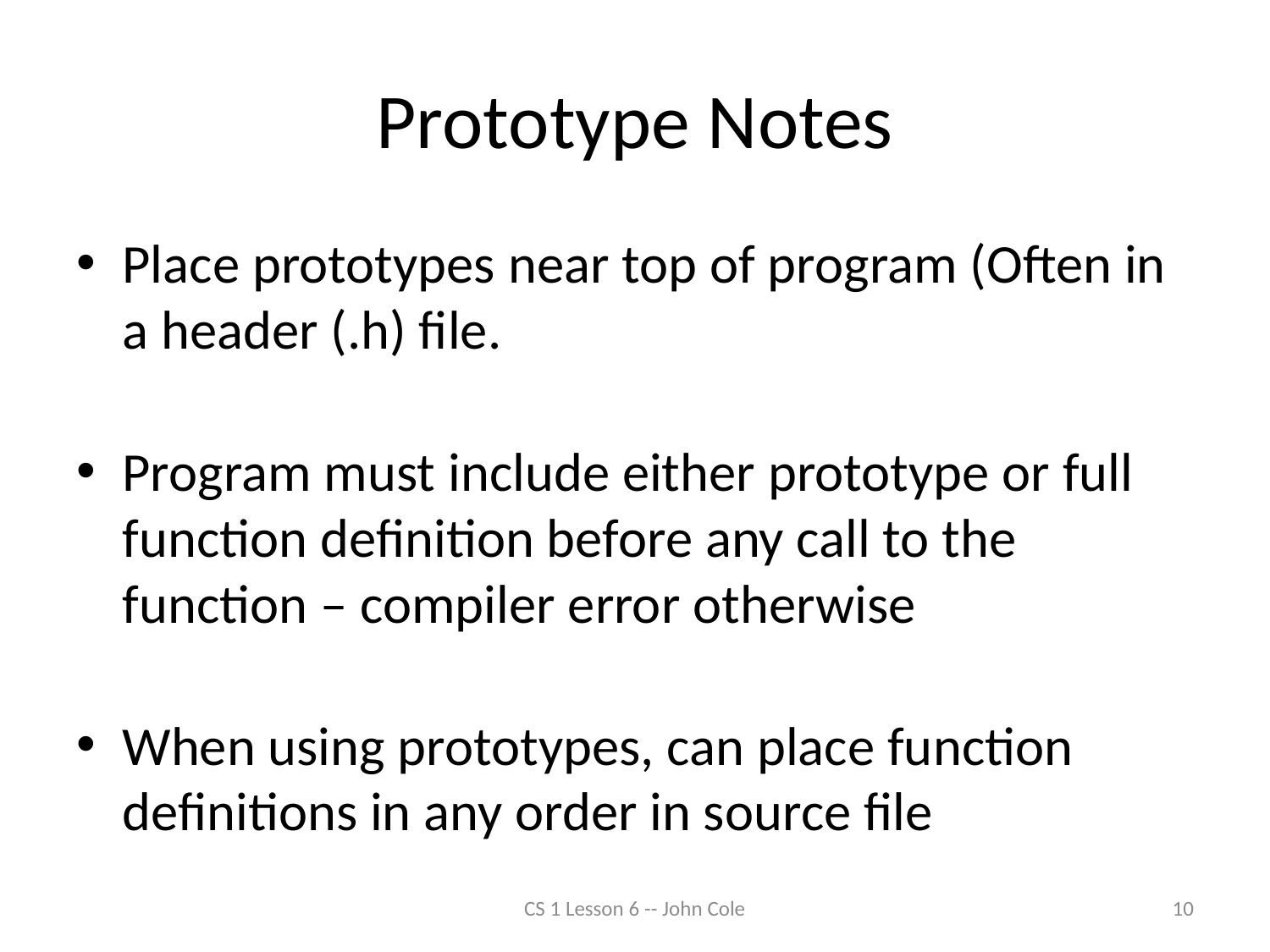

# Prototype Notes
Place prototypes near top of program (Often in a header (.h) file.
Program must include either prototype or full function definition before any call to the function – compiler error otherwise
When using prototypes, can place function definitions in any order in source file

CS 1 Lesson 6 -- John Cole
10